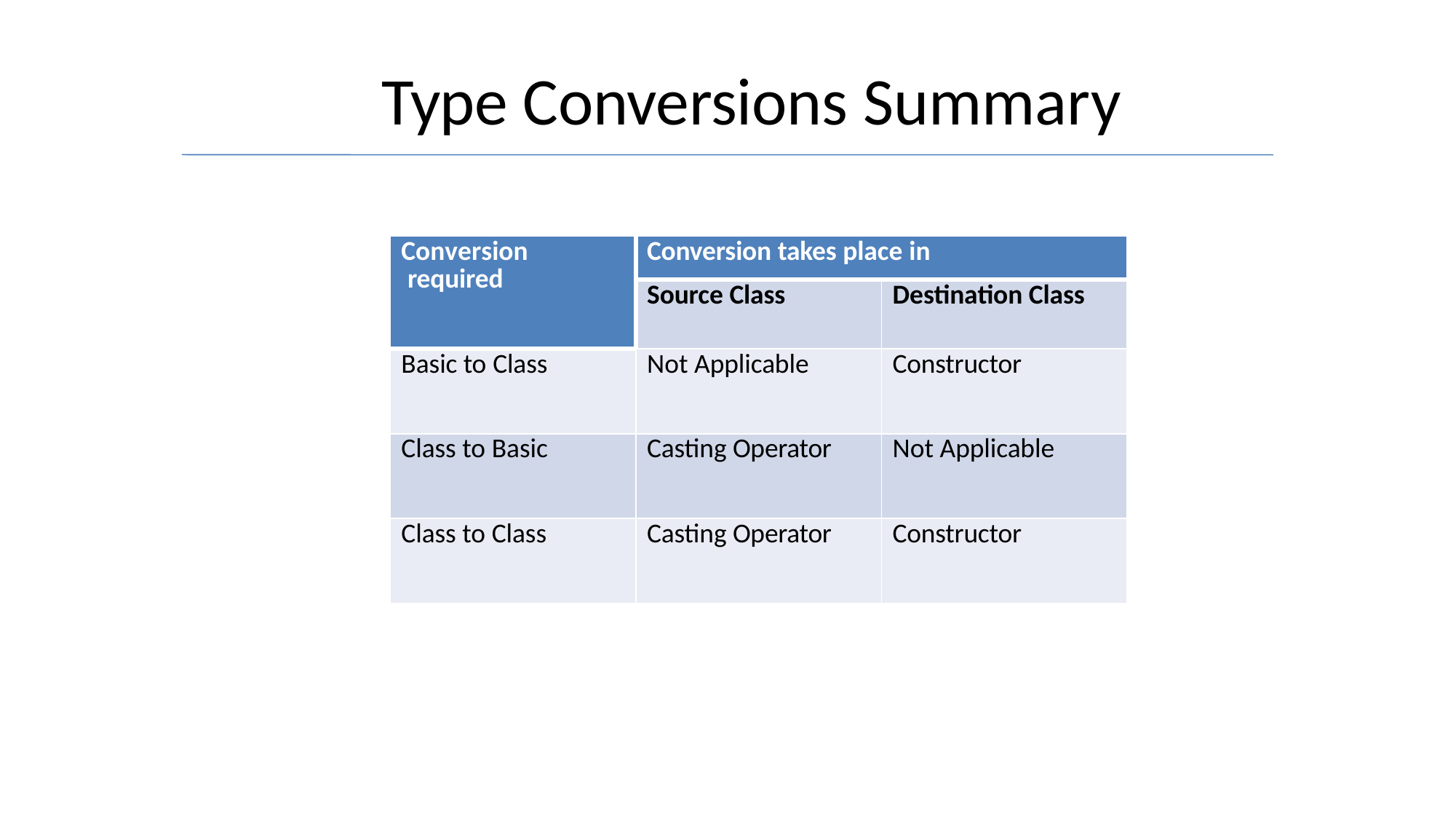

# Type Conversions Summary

| Conversion required | Conversion takes place in |  |
| --- | --- | --- |
|  | Source Class | Destination Class |
| Basic to Class | Not Applicable | Constructor |
| Class to Basic | Casting Operator | Not Applicable |
| Class to Class | Casting Operator | Constructor |